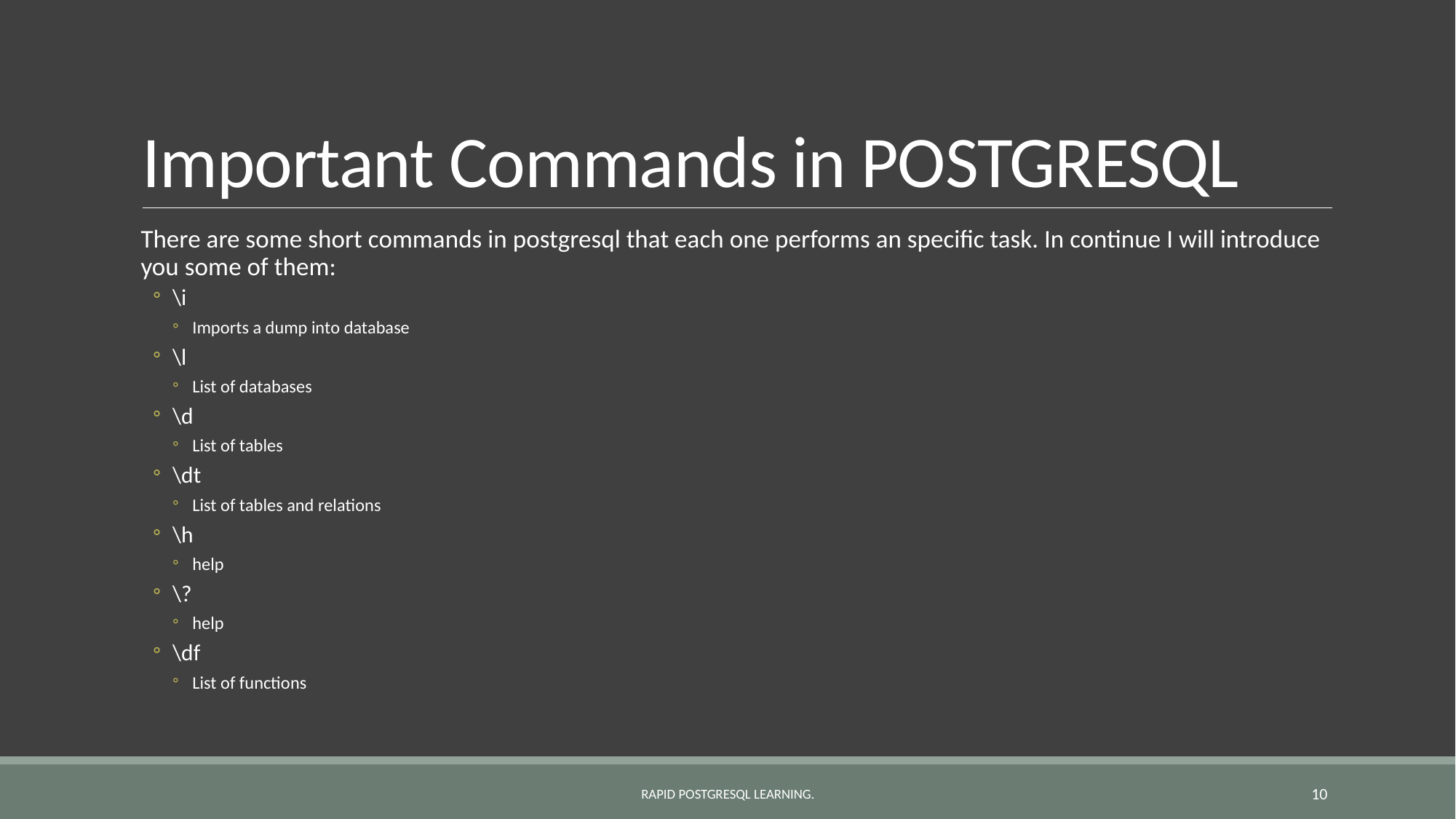

# Important Commands in POSTGRESQL
There are some short commands in postgresql that each one performs an specific task. In continue I will introduce you some of them:
\i
Imports a dump into database
\l
List of databases
\d
List of tables
\dt
List of tables and relations
\h
help
\?
help
\df
List of functions

Rapid POSTGRESQL learning.
10